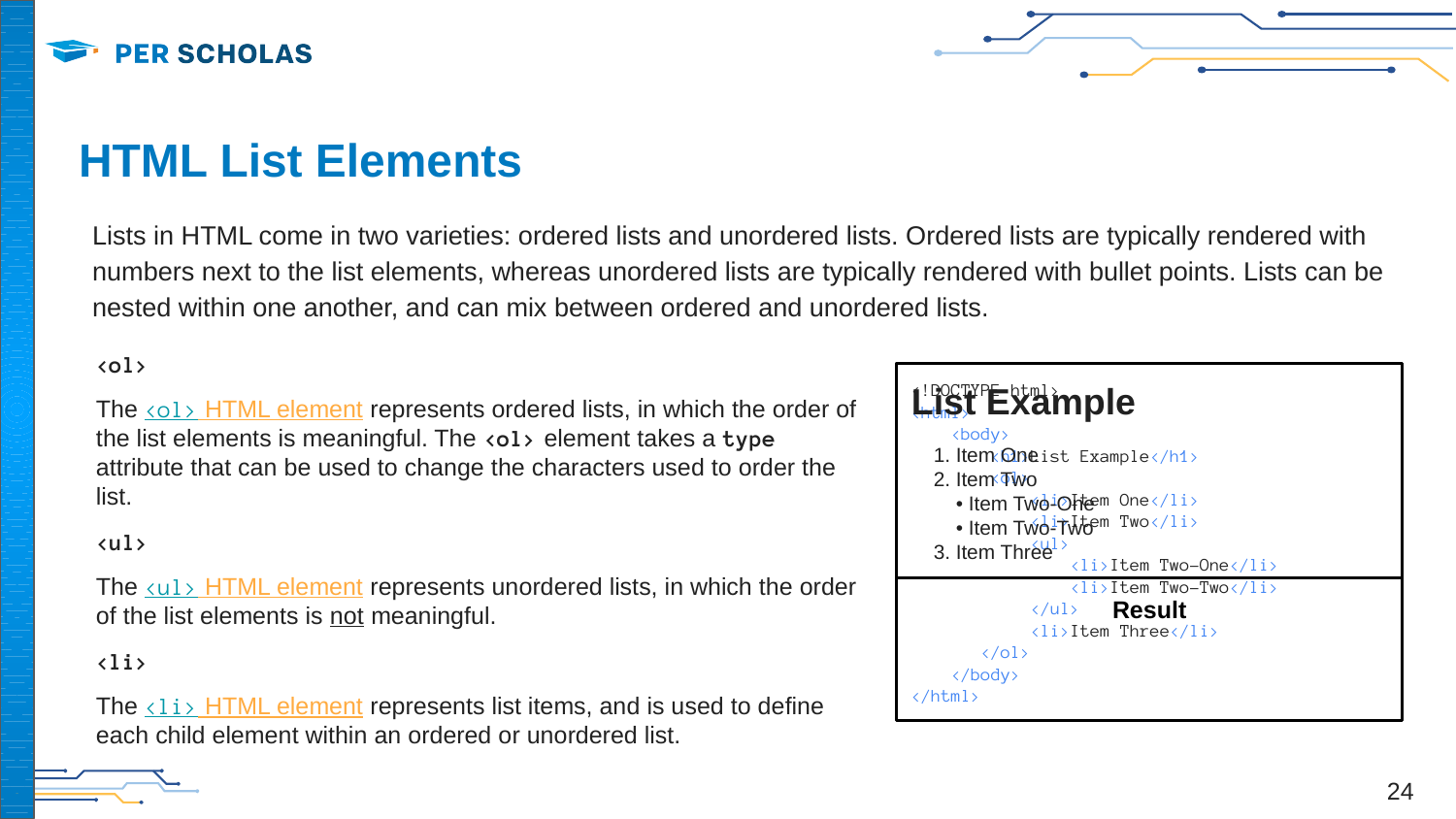

# HTML List Elements
Lists in HTML come in two varieties: ordered lists and unordered lists. Ordered lists are typically rendered with numbers next to the list elements, whereas unordered lists are typically rendered with bullet points. Lists can be nested within one another, and can mix between ordered and unordered lists.
<ol>
The <ol> HTML element represents ordered lists, in which the order of the list elements is meaningful. The <ol> element takes a type attribute that can be used to change the characters used to order the list.
<ul>
The <ul> HTML element represents unordered lists, in which the order of the list elements is not meaningful.
<li>
The <li> HTML element represents list items, and is used to define each child element within an ordered or unordered list.
<!DOCTYPE html>
<html>
    <body>
        <h1>List Example</h1>
        <ol>
            <li>Item One</li>
            <li>Item Two</li>
            <ul>
                <li>Item Two-One</li>
                <li>Item Two-Two</li>
            </ul>
            <li>Item Three</li>
       </ol>
    </body>
</html>
List Example
    1. Item One
    2. Item Two
        • Item Two-One
        • Item Two-Two
    3. Item Three
Result
24